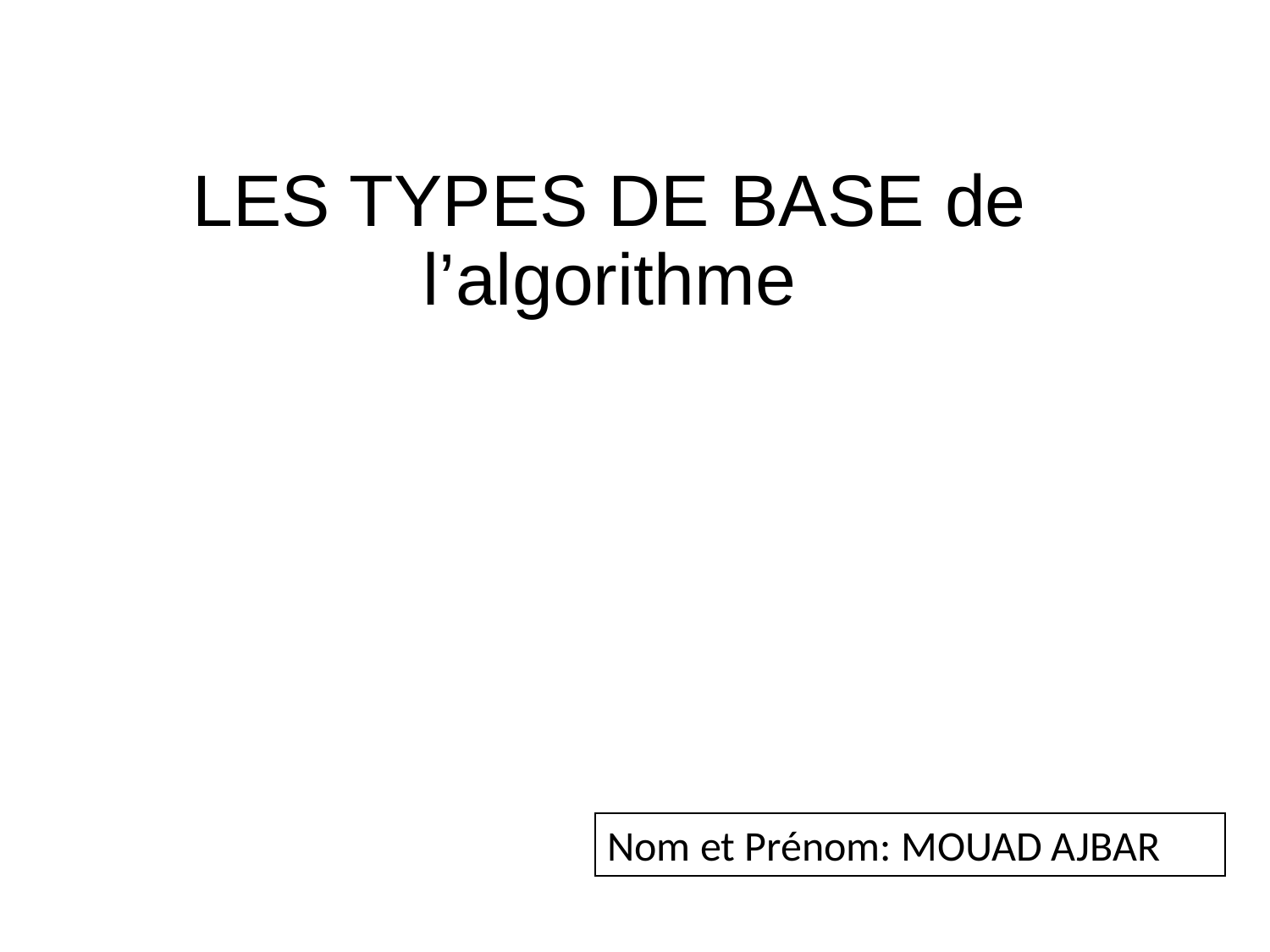

# LES TYPES DE BASE de l’algorithme
Nom et Prénom: MOUAD AJBAR